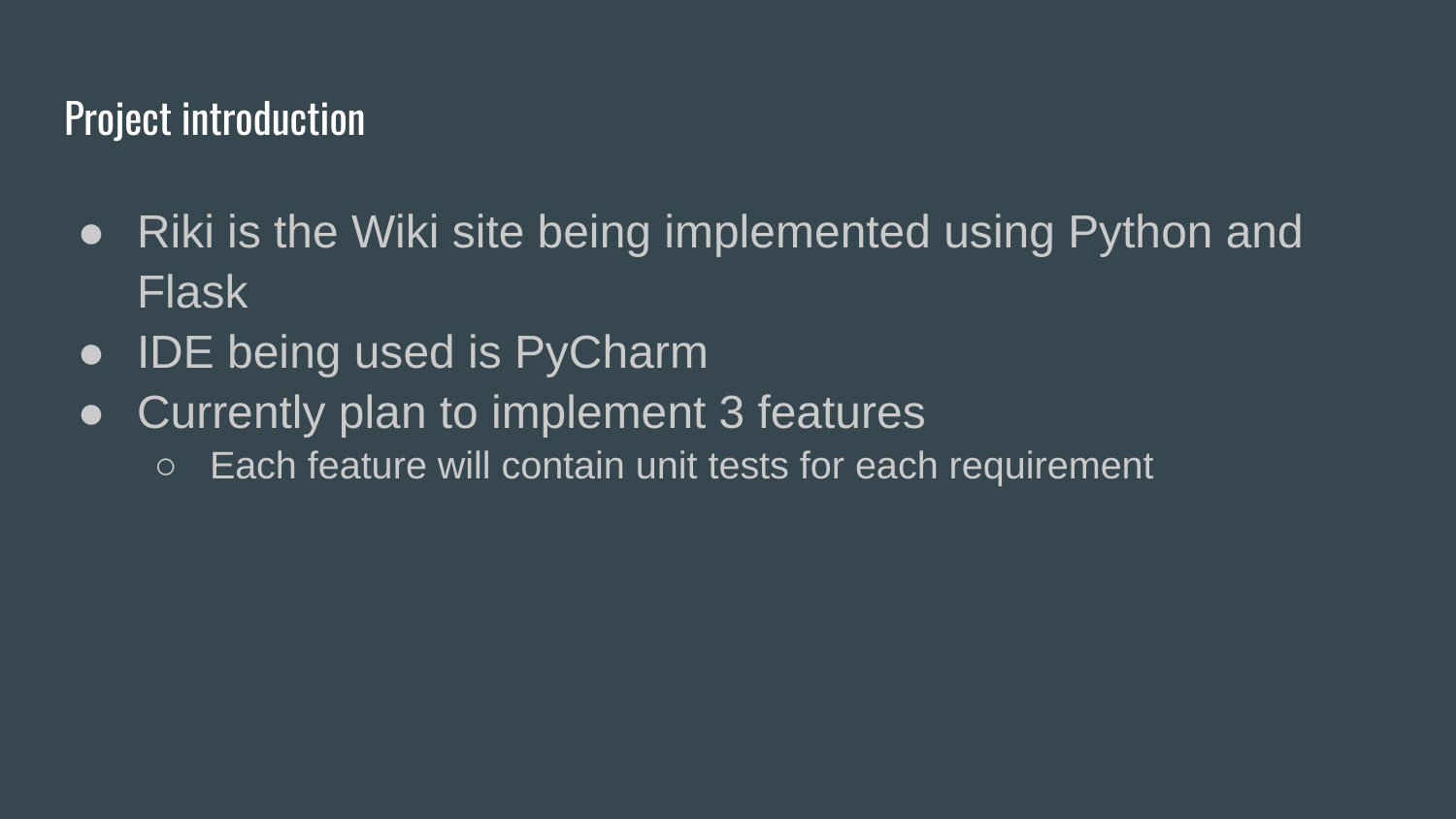

# Project introduction
Riki is the Wiki site being implemented using Python and Flask
IDE being used is PyCharm
Currently plan to implement 3 features
Each feature will contain unit tests for each requirement